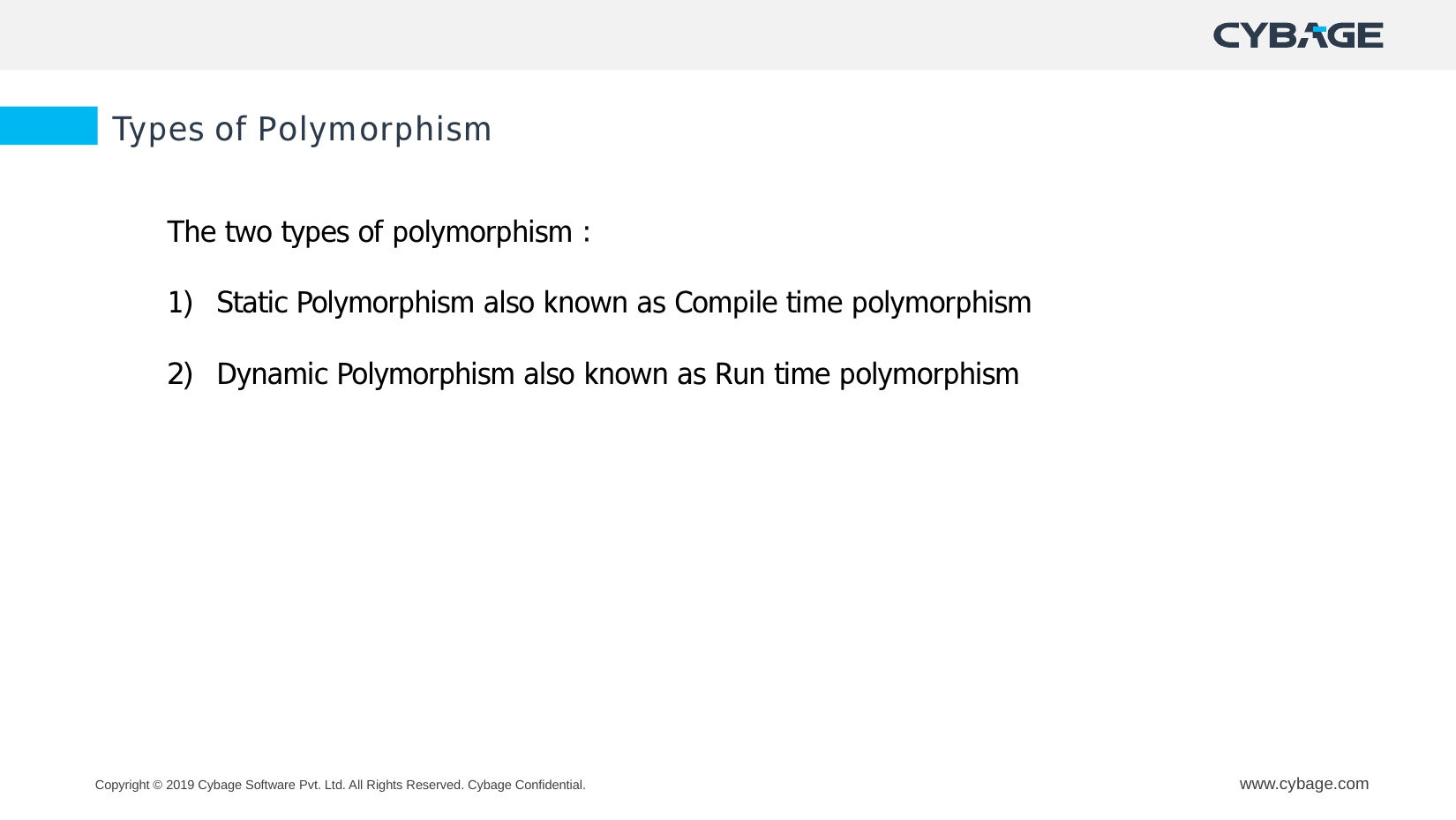

Types of Polymorphism

The two types of polymorphism :

Static Polymorphism also known as Compile time polymorphism

Dynamic Polymorphism also known as Run time polymorphism